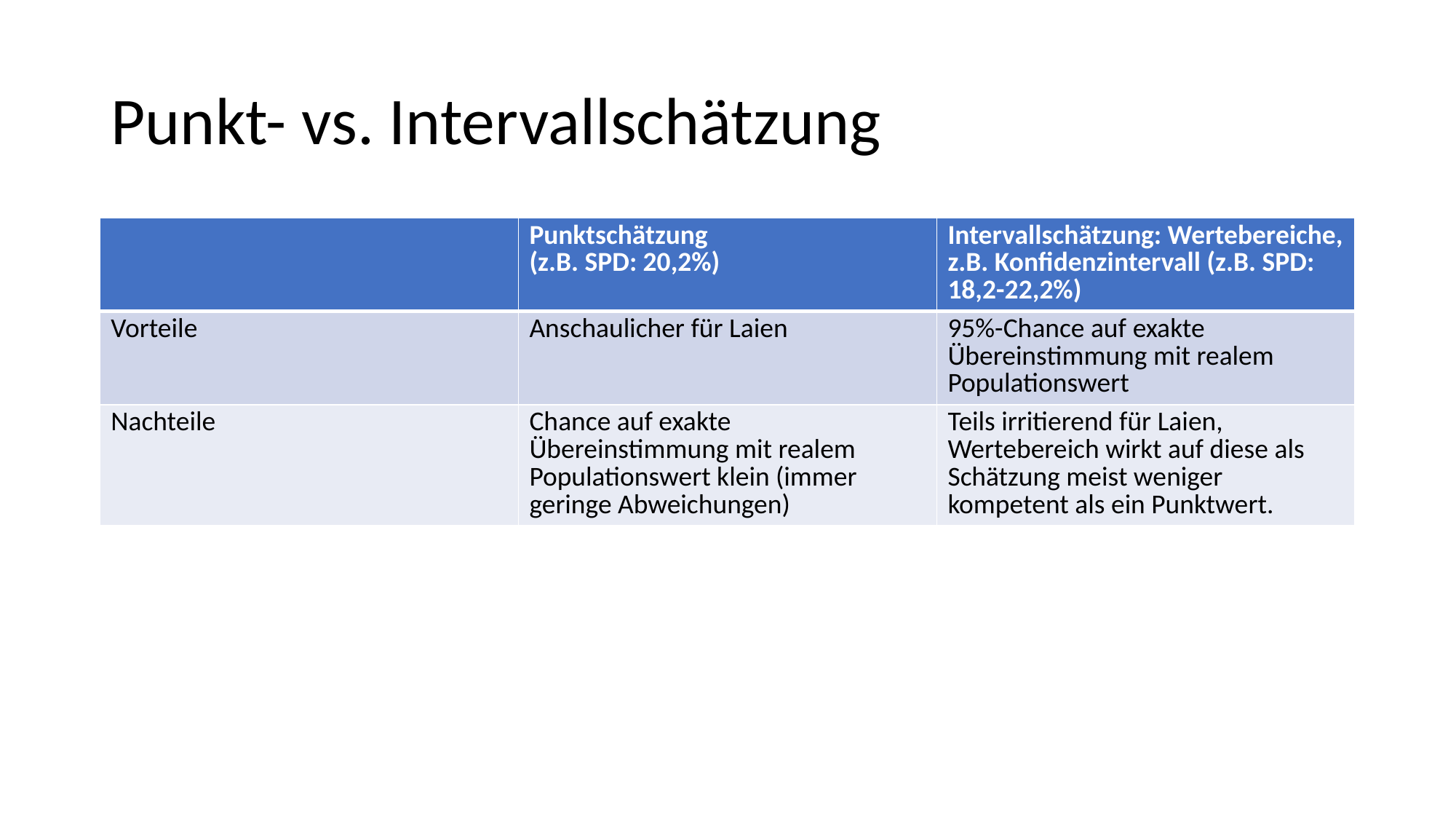

# Punkt- vs. Intervallschätzung
|  | Punktschätzung (z.B. SPD: 20,2%) | Intervallschätzung: Wertebereiche, z.B. Konfidenzintervall (z.B. SPD: 18,2-22,2%) |
| --- | --- | --- |
| Vorteile | Anschaulicher für Laien | 95%-Chance auf exakte Übereinstimmung mit realem Populationswert |
| Nachteile | Chance auf exakte Übereinstimmung mit realem Populationswert klein (immer geringe Abweichungen) | Teils irritierend für Laien, Wertebereich wirkt auf diese als Schätzung meist weniger kompetent als ein Punktwert. |